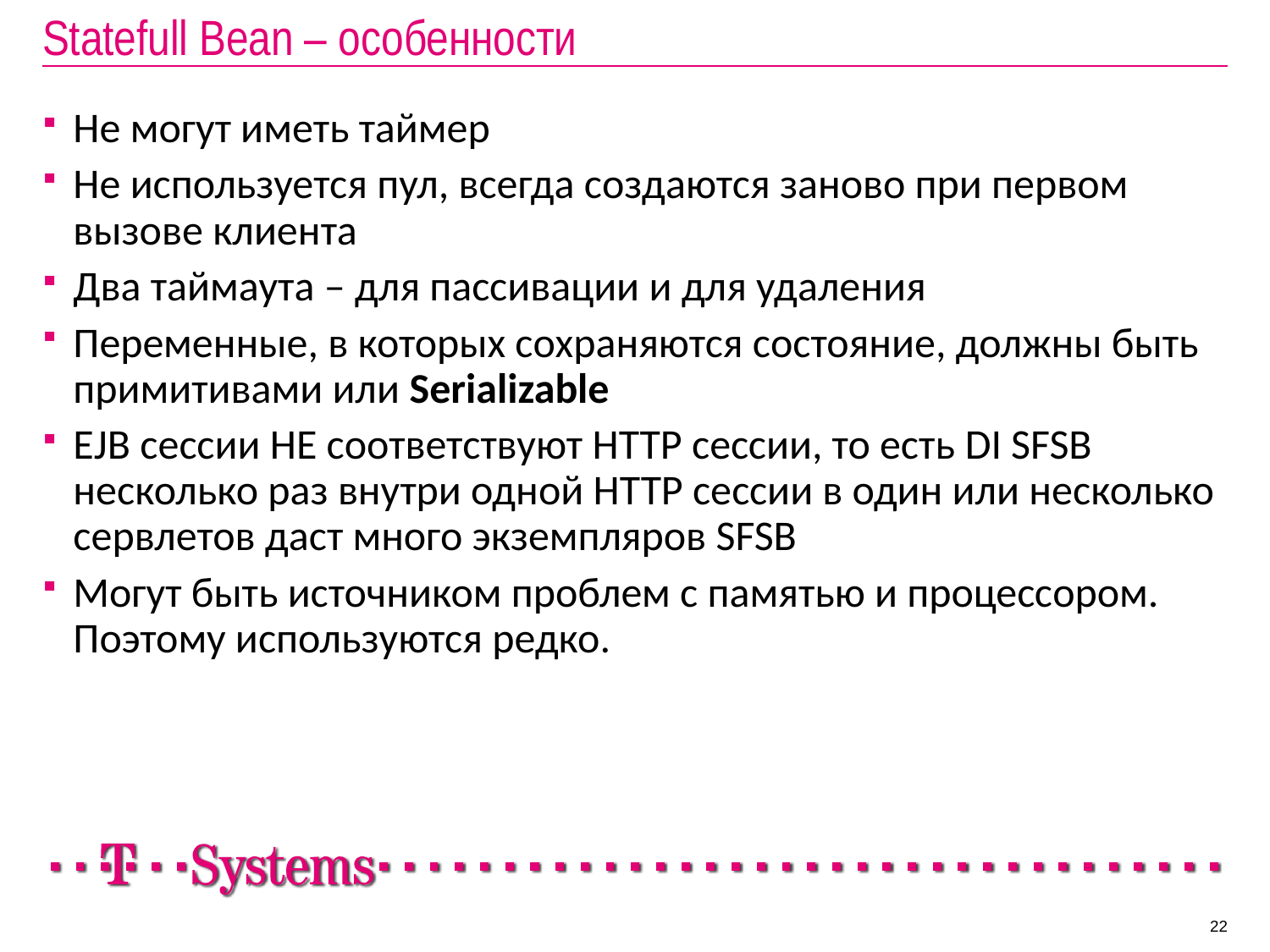

# Statefull Bean – особенности
Не могут иметь таймер
Не используется пул, всегда создаются заново при первом вызове клиента
Два таймаута – для пассивации и для удаления
Переменные, в которых сохраняются состояние, должны быть примитивами или Serializable
EJB сессии НЕ соответствуют HTTP сессии, то есть DI SFSB несколько раз внутри одной HTTP сессии в один или несколько сервлетов даст много экземпляров SFSB
Могут быть источником проблем с памятью и процессором. Поэтому используются редко.

22